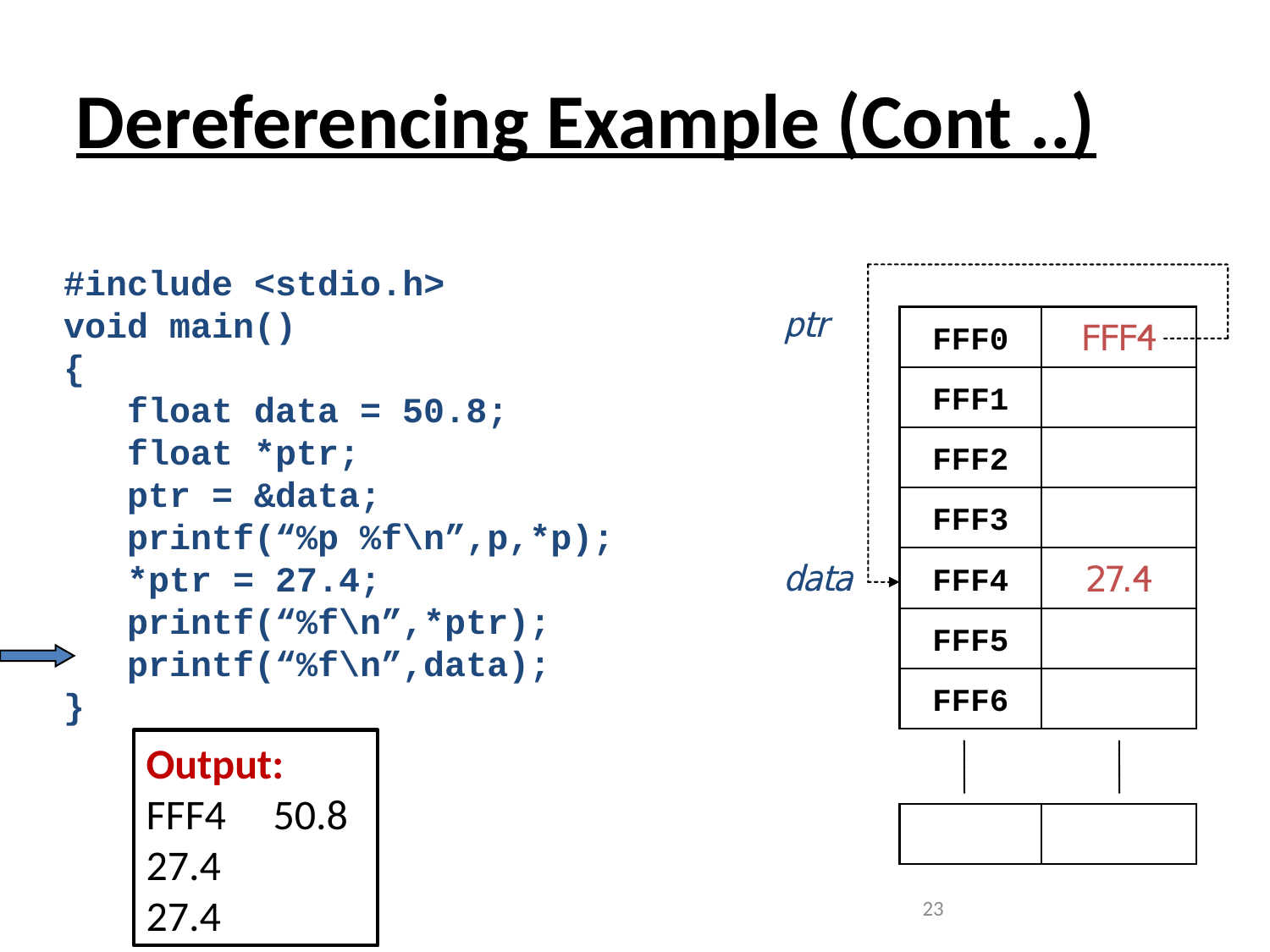

Dereferencing Example (Cont ..)
#include <stdio.h>
void main()
{
   float data = 50.8;
   float *ptr;
   ptr = &data;
   printf(“%p %f\n”,p,*p);
   *ptr = 27.4;
   printf(“%f\n”,*ptr);
   printf(“%f\n”,data);
}

Output:

ptr
FFF0
FFF4

FFF1

FFF2

FFF3

FFF4
27.4
data

FFF5

FFF6

Output:
FFF4	50.8
27.4
27.4

23